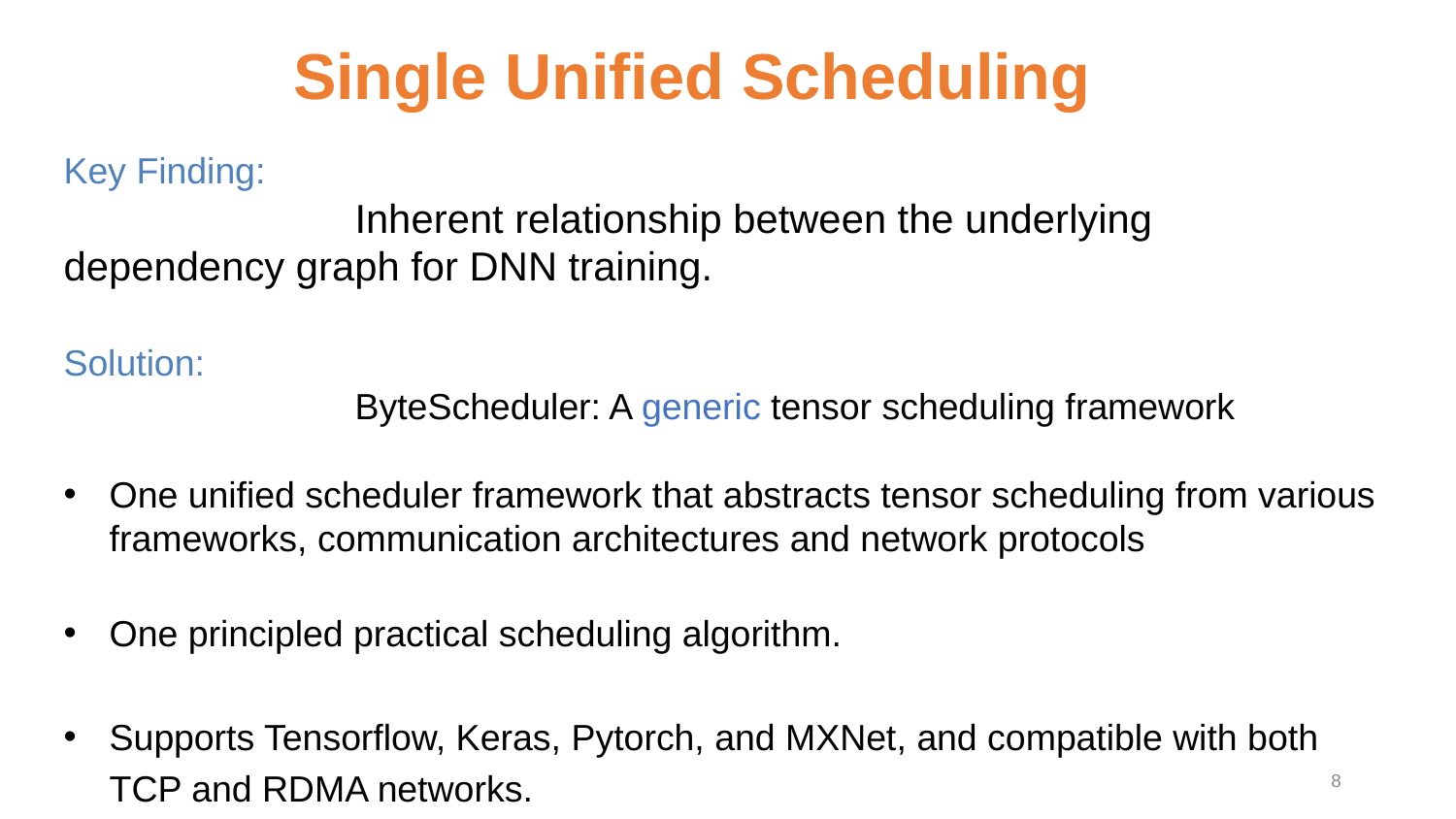

# Single Unified Scheduling
Key Finding:
		Inherent relationship between the underlying dependency graph for DNN training.

Solution:
		ByteScheduler: A generic tensor scheduling framework

One unified scheduler framework that abstracts tensor scheduling from various  frameworks, communication architectures and network protocols

One principled practical scheduling algorithm.

Supports Tensorflow, Keras, Pytorch, and MXNet, and compatible with both TCP and RDMA networks.
8